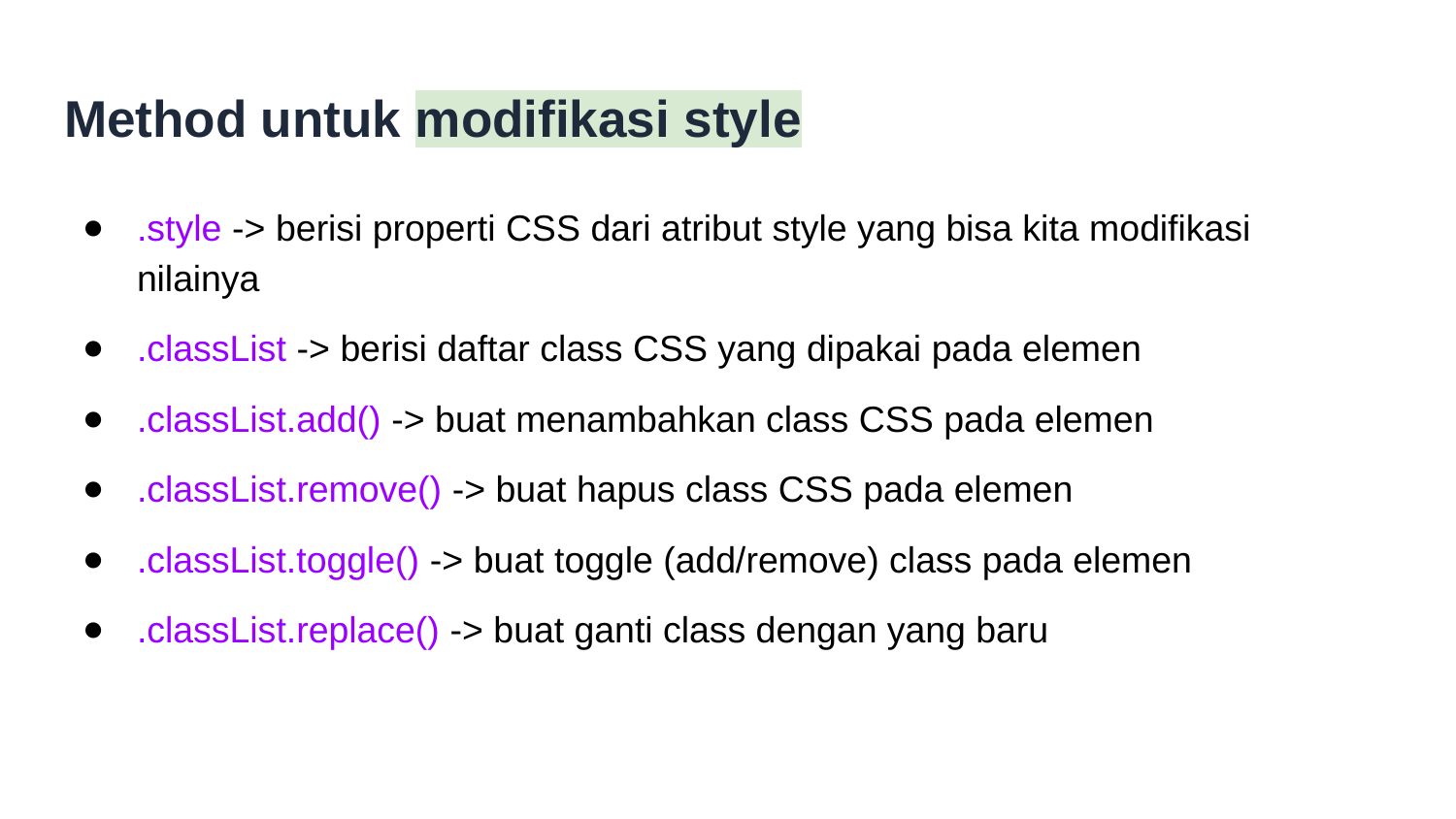

# Method untuk modifikasi style
.style -> berisi properti CSS dari atribut style yang bisa kita modifikasi nilainya
.classList -> berisi daftar class CSS yang dipakai pada elemen
.classList.add() -> buat menambahkan class CSS pada elemen
.classList.remove() -> buat hapus class CSS pada elemen
.classList.toggle() -> buat toggle (add/remove) class pada elemen
.classList.replace() -> buat ganti class dengan yang baru